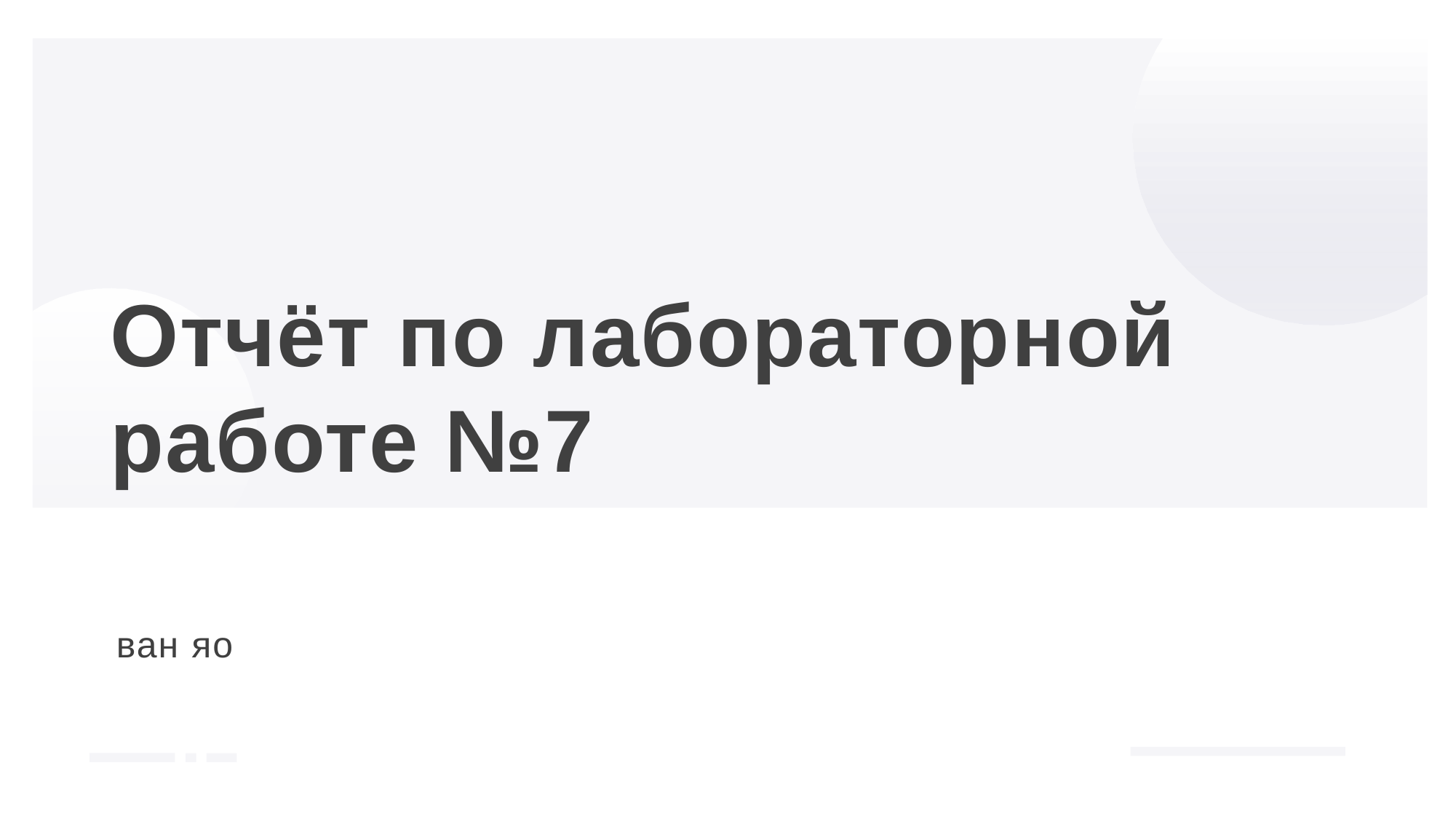

# Отчёт по лабораторной работе №7

ван яо